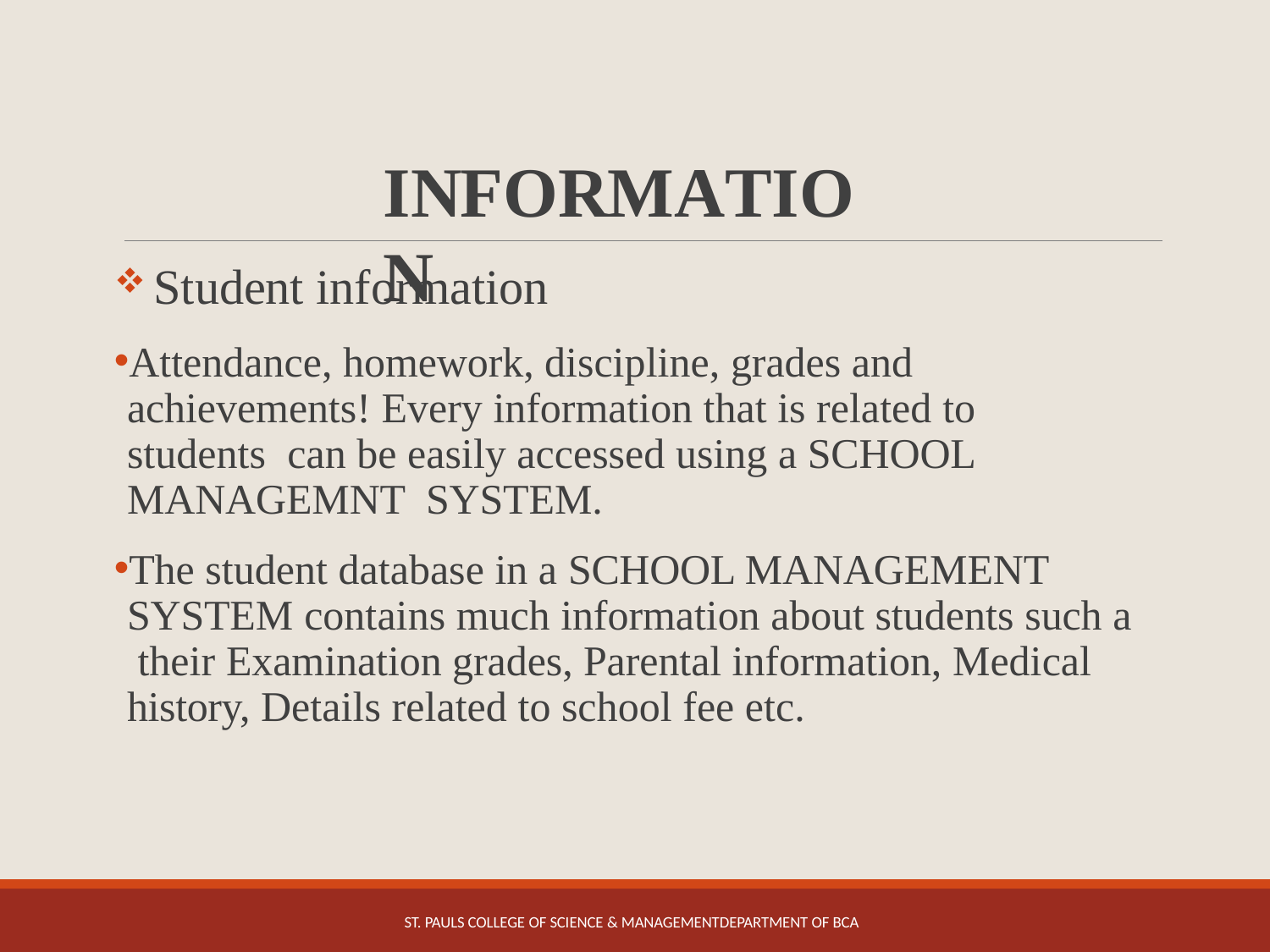

# INFORMATION
Student information
Attendance, homework, discipline, grades and  achievements! Every information that is related to students  can be easily accessed using a SCHOOL MANAGEMNT  SYSTEM.
The student database in a SCHOOL MANAGEMENT  SYSTEM contains much information about students such a  their Examination grades, Parental information, Medical  history, Details related to school fee etc.
ST. PAULS COLLEGE OF SCIENCE & MANAGEMENTDEPARTMENT OF BCA